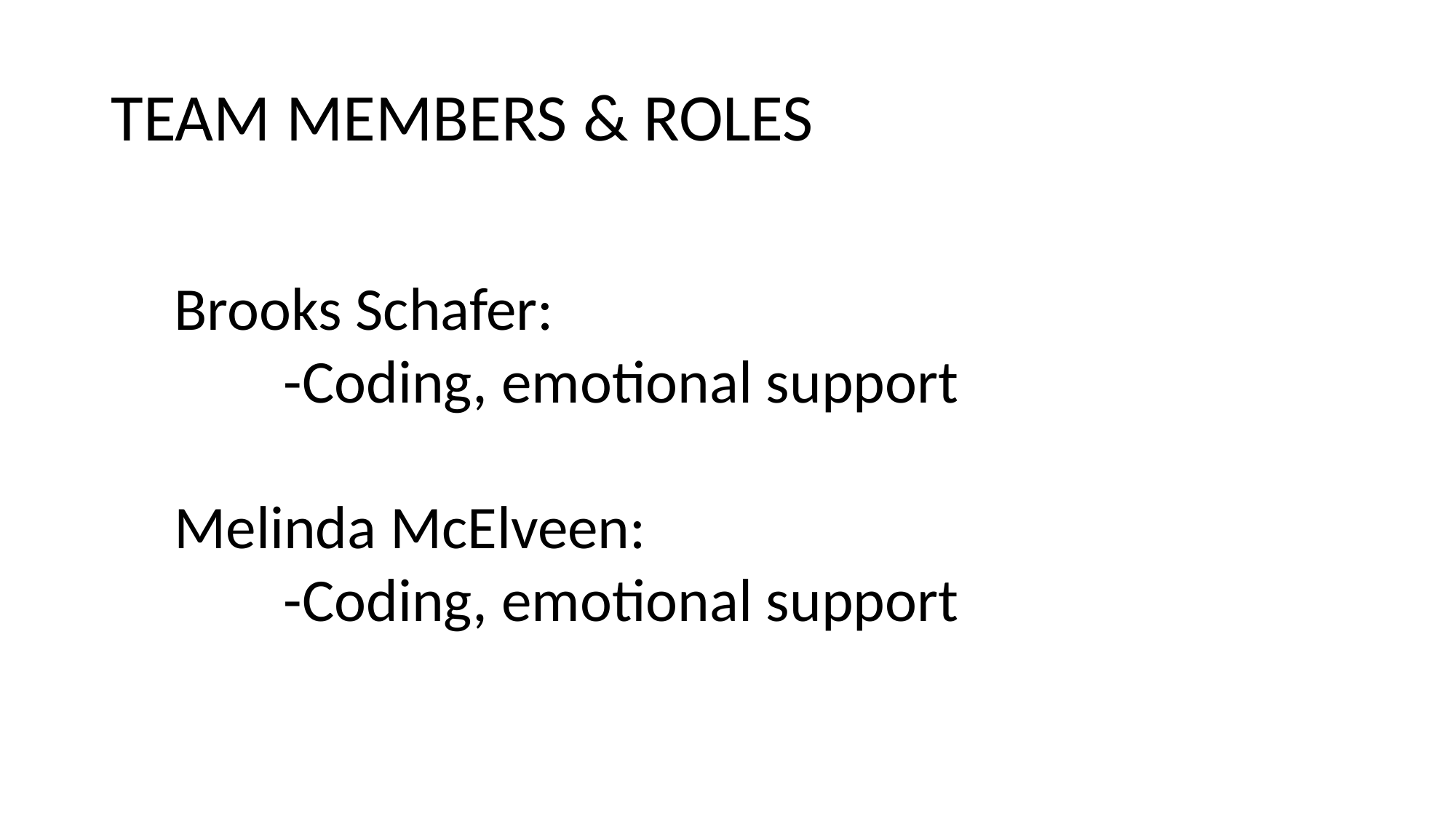

# TEAM MEMBERS & ROLES
Brooks Schafer:
	-Coding, emotional support

Melinda McElveen:
	-Coding, emotional support